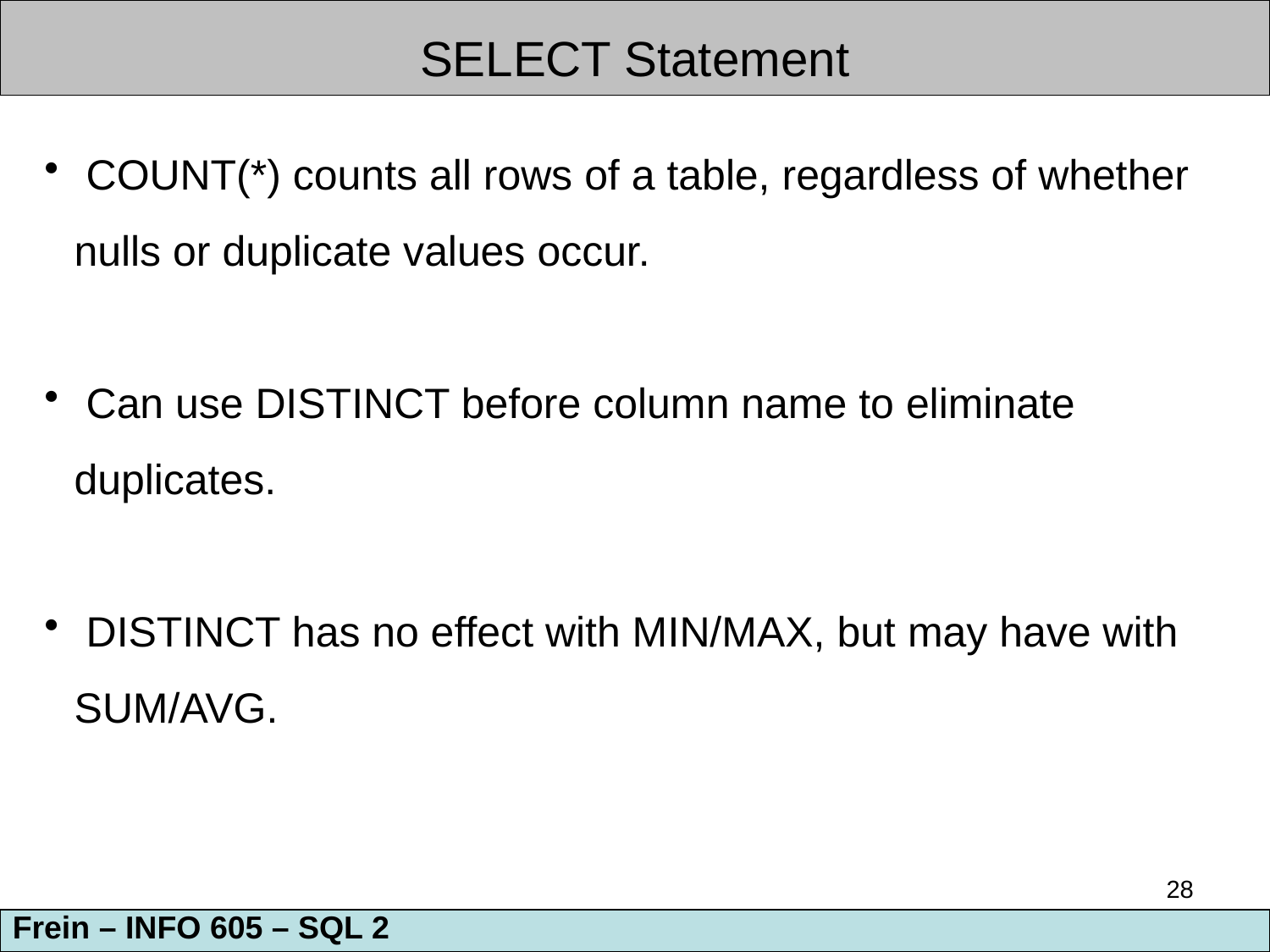

SELECT Statement

 COUNT(*) counts all rows of a table, regardless of whether nulls or duplicate values occur.

 Can use DISTINCT before column name to eliminate duplicates.

 DISTINCT has no effect with MIN/MAX, but may have with SUM/AVG.

28
Frein – INFO 605 – SQL 2